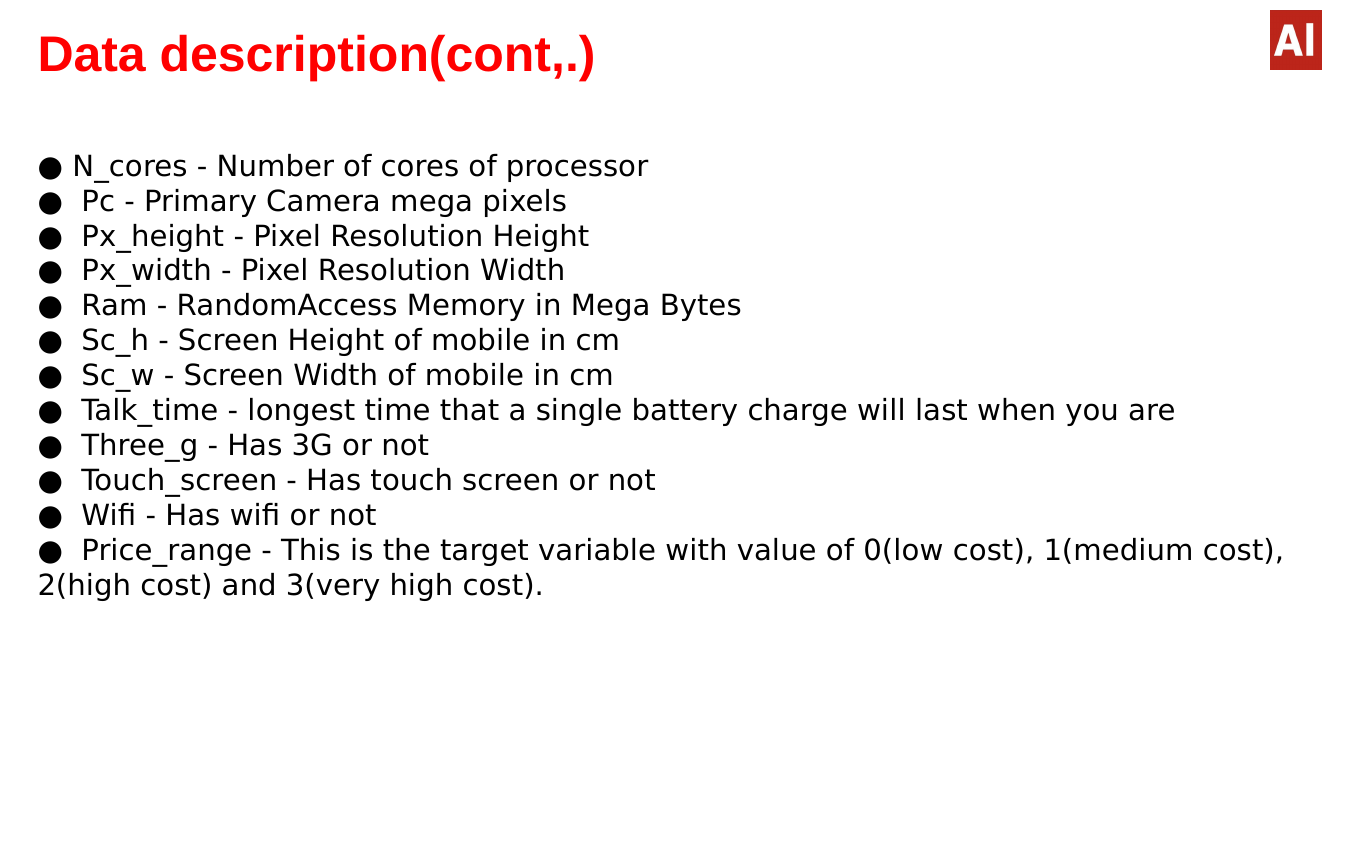

# Data description(cont,.)
● N_cores - Number of cores of processor
●  Pc - Primary Camera mega pixels
●  Px_height - Pixel Resolution Height
●  Px_width - Pixel Resolution Width
●  Ram - RandomAccess Memory in Mega Bytes
●  Sc_h - Screen Height of mobile in cm
●  Sc_w - Screen Width of mobile in cm
●  Talk_time - longest time that a single battery charge will last when you are
●  Three_g - Has 3G or not
●  Touch_screen - Has touch screen or not
●  Wifi - Has wifi or not
●  Price_range - This is the target variable with value of 0(low cost), 1(medium cost),
2(high cost) and 3(very high cost).